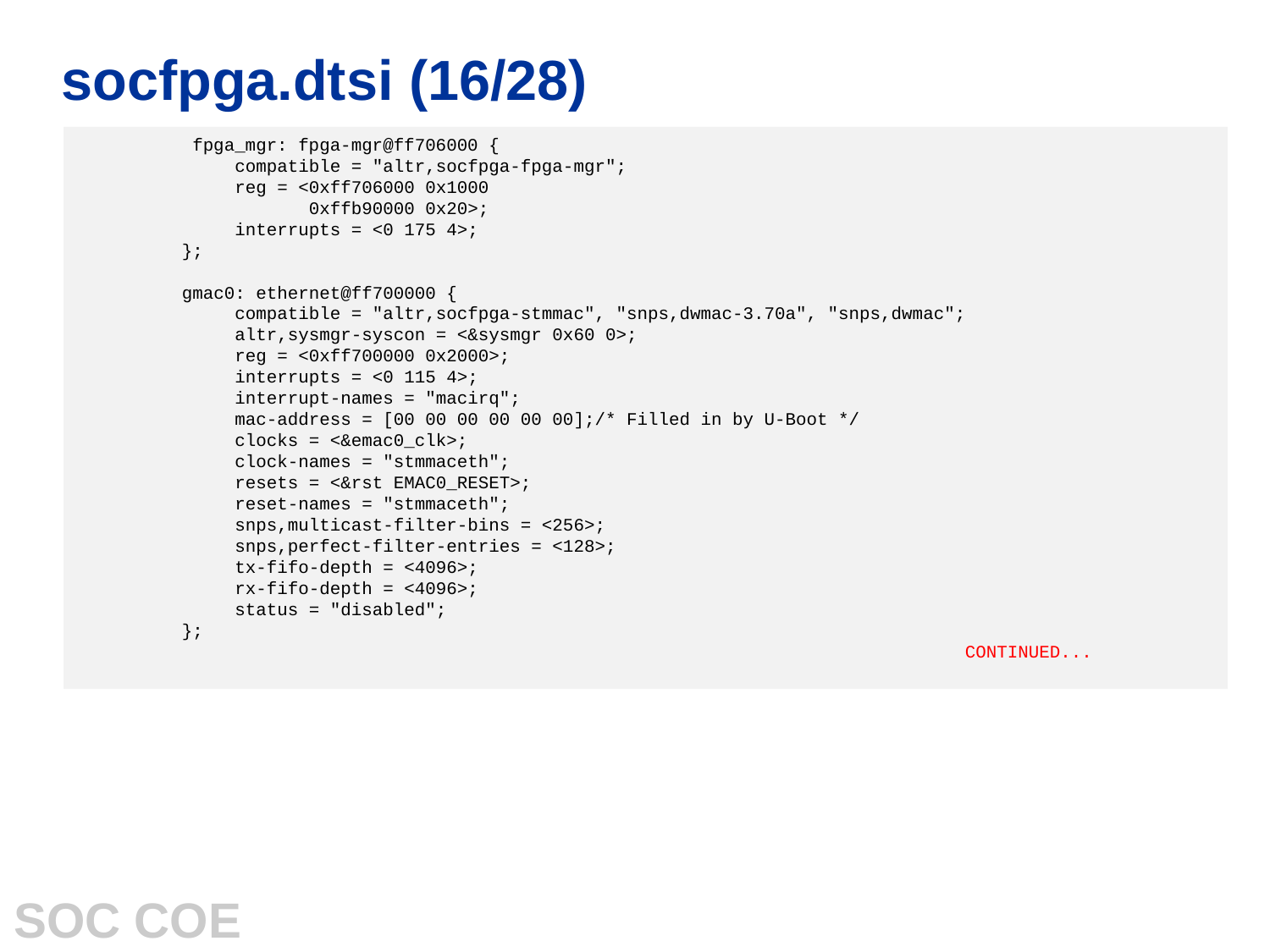

# socfpga.dtsi (16/28)
           fpga_mgr: fpga-mgr@ff706000 {
               compatible = "altr,socfpga-fpga-mgr";
               reg = <0xff706000 0x1000
                      0xffb90000 0x20>;
               interrupts = <0 175 4>;
          };

          gmac0: ethernet@ff700000 {
               compatible = "altr,socfpga-stmmac", "snps,dwmac-3.70a", "snps,dwmac";
               altr,sysmgr-syscon = <&sysmgr 0x60 0>;
               reg = <0xff700000 0x2000>;
               interrupts = <0 115 4>;
               interrupt-names = "macirq";
               mac-address = [00 00 00 00 00 00];/* Filled in by U-Boot */
               clocks = <&emac0_clk>;
               clock-names = "stmmaceth";
               resets = <&rst EMAC0_RESET>;
               reset-names = "stmmaceth";
               snps,multicast-filter-bins = <256>;
               snps,perfect-filter-entries = <128>;
               tx-fifo-depth = <4096>;
               rx-fifo-depth = <4096>;
               status = "disabled";
          };
							CONTINUED...